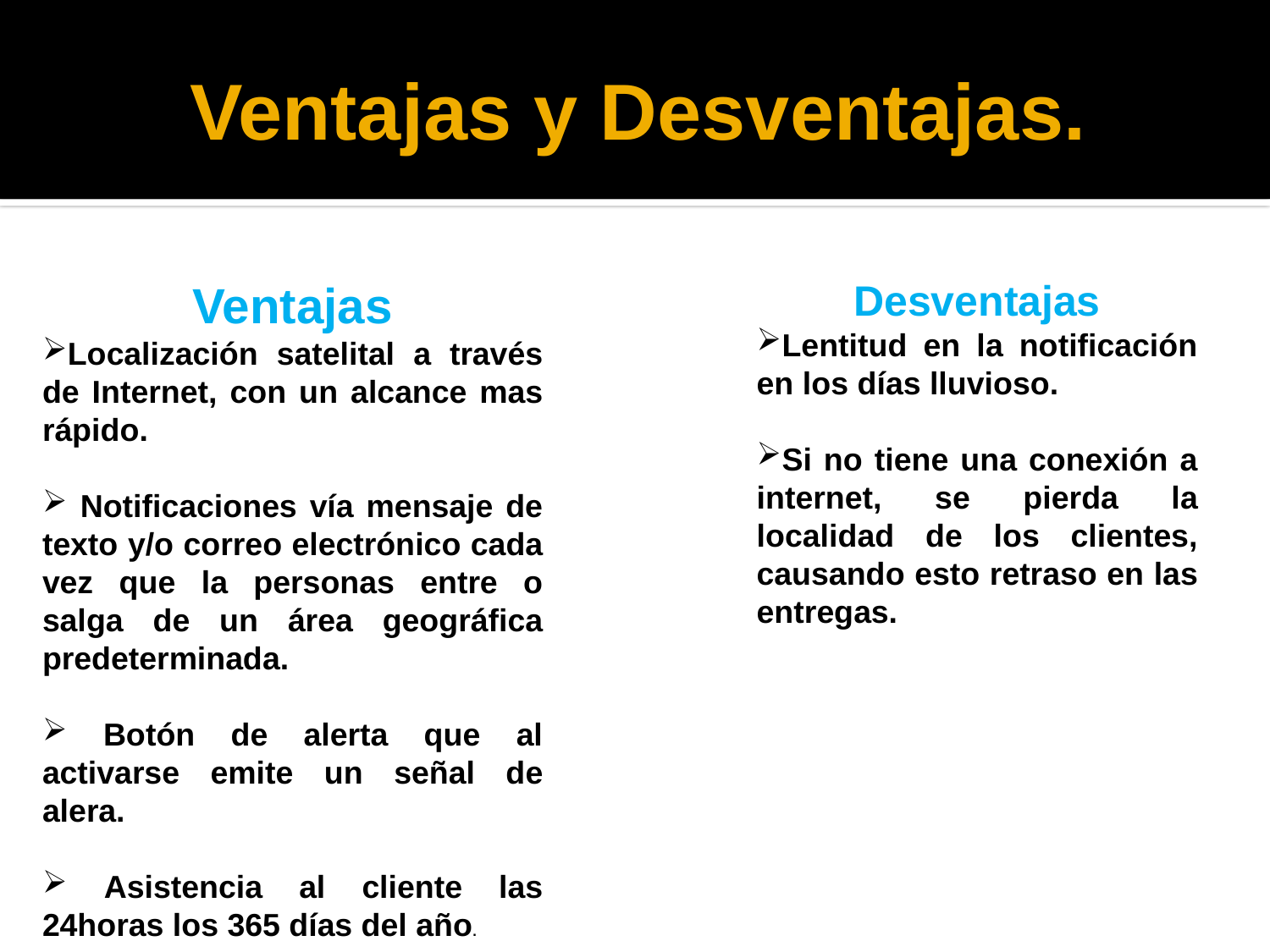

# Ventajas y Desventajas.
Ventajas
Localización satelital a través de Internet, con un alcance mas rápido.

 Notificaciones vía mensaje de texto y/o correo electrónico cada vez que la personas entre o salga de un área geográfica predeterminada.

 Botón de alerta que al activarse emite un señal de alera.

 Asistencia al cliente las 24horas los 365 días del año.

Desventajas
Lentitud en la notificación en los días lluvioso.

Si no tiene una conexión a internet, se pierda la localidad de los clientes, causando esto retraso en las entregas.